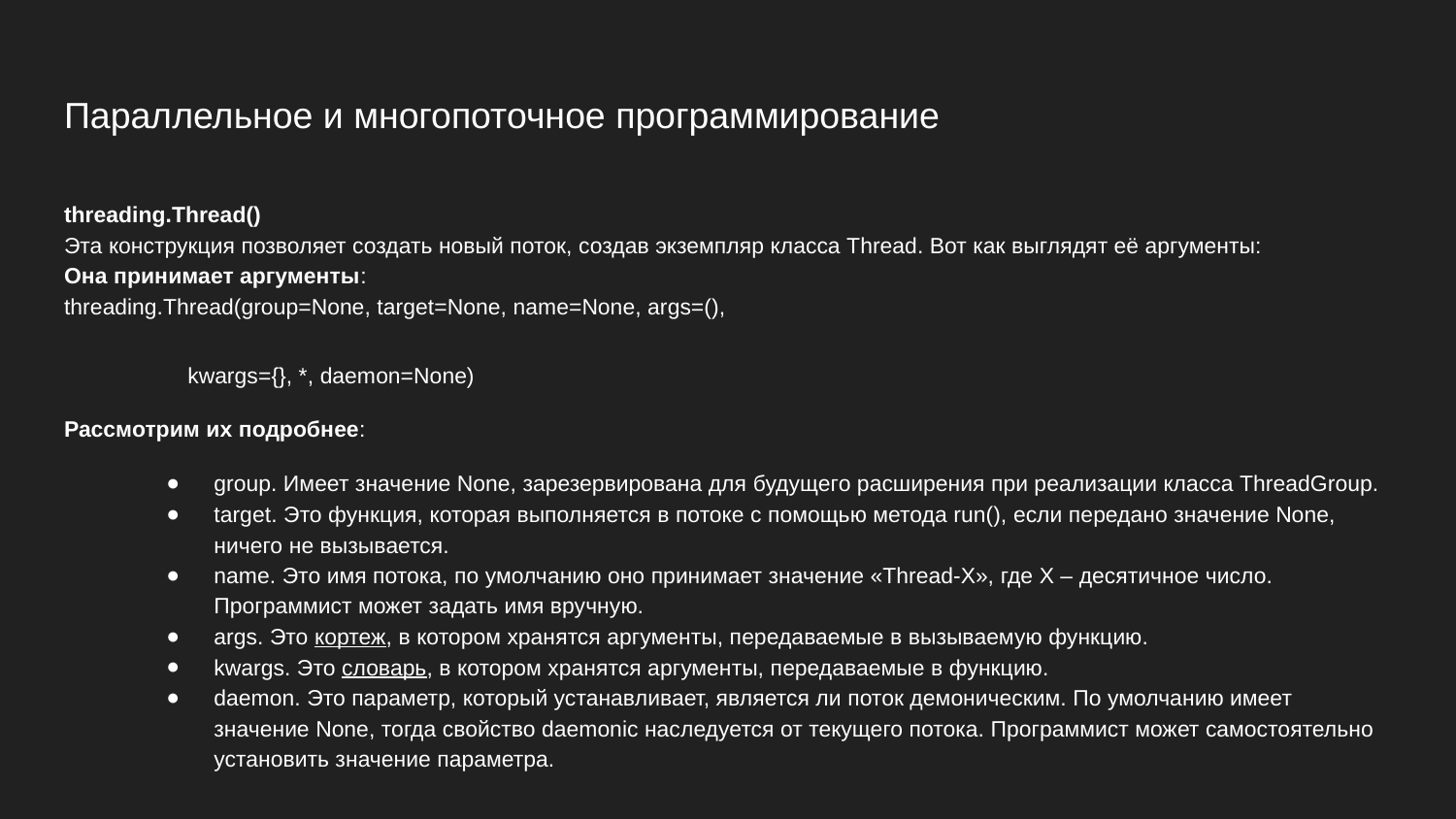

# Параллельное и многопоточное программирование

threading.Thread()
Эта конструкция позволяет создать новый поток, создав экземпляр класса Thread. Вот как выглядят её аргументы:
Она принимает аргументы:
threading.Thread(group=None, target=None, name=None, args=(),
                 kwargs={}, *, daemon=None)
Рассмотрим их подробнее:
group. Имеет значение None, зарезервирована для будущего расширения при реализации класса ThreadGroup.
target. Это функция, которая выполняется в потоке с помощью метода run(), если передано значение None, ничего не вызывается.
name. Это имя потока, по умолчанию оно принимает значение «Thread-X», где X – десятичное число. Программист может задать имя вручную.
args. Это кортеж, в котором хранятся аргументы, передаваемые в вызываемую функцию.
kwargs. Это словарь, в котором хранятся аргументы, передаваемые в функцию.
daemon. Это параметр, который устанавливает, является ли поток демоническим. По умолчанию имеет значение None, тогда свойство daemonic наследуется от текущего потока. Программист может самостоятельно установить значение параметра.